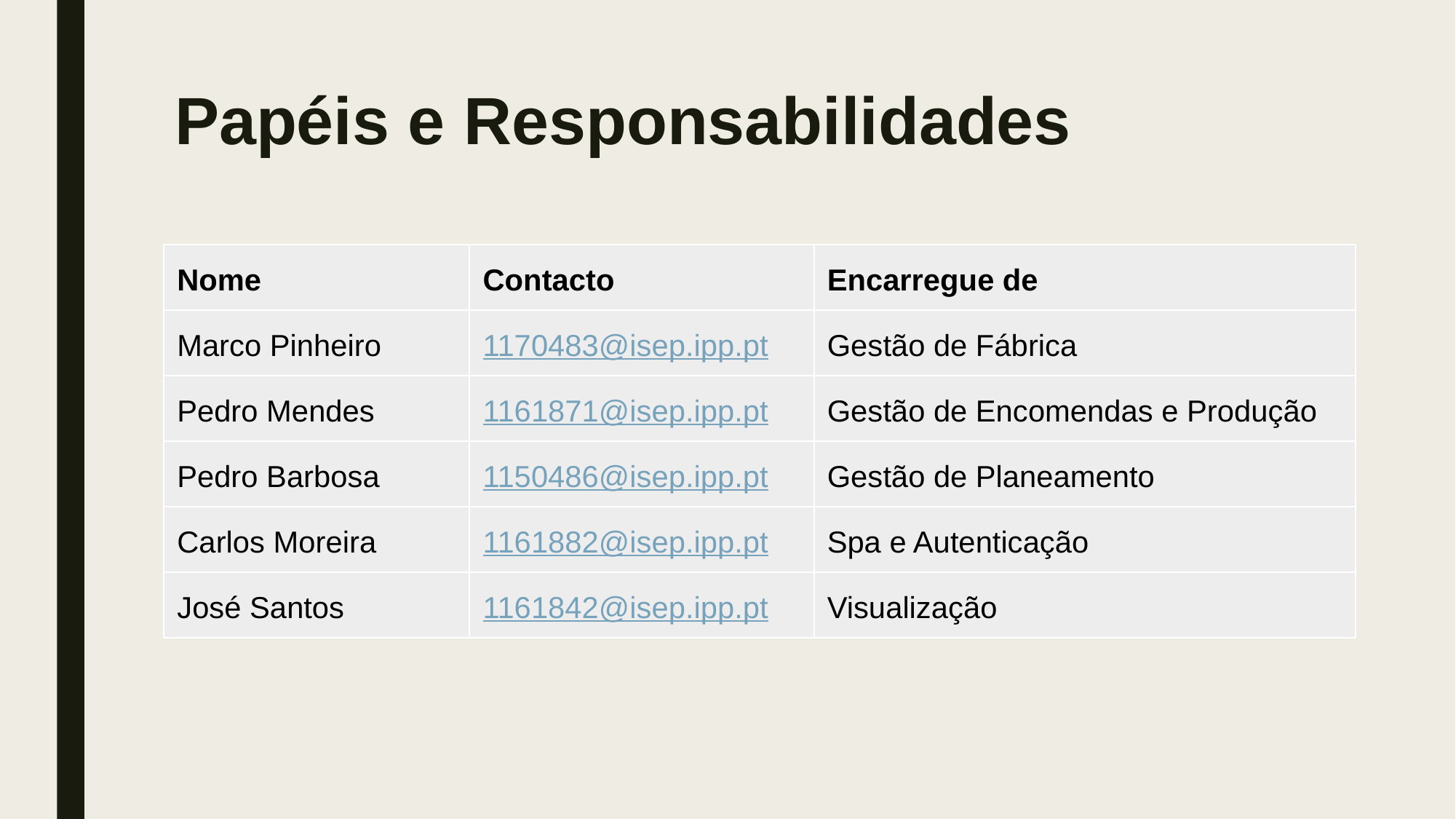

# Papéis e Responsabilidades
| Nome | Contacto | Encarregue de |
| --- | --- | --- |
| Marco Pinheiro | 1170483@isep.ipp.pt | Gestão de Fábrica |
| Pedro Mendes | 1161871@isep.ipp.pt | Gestão de Encomendas e Produção |
| Pedro Barbosa | 1150486@isep.ipp.pt | Gestão de Planeamento |
| Carlos Moreira | 1161882@isep.ipp.pt | Spa e Autenticação |
| José Santos | 1161842@isep.ipp.pt | Visualização |